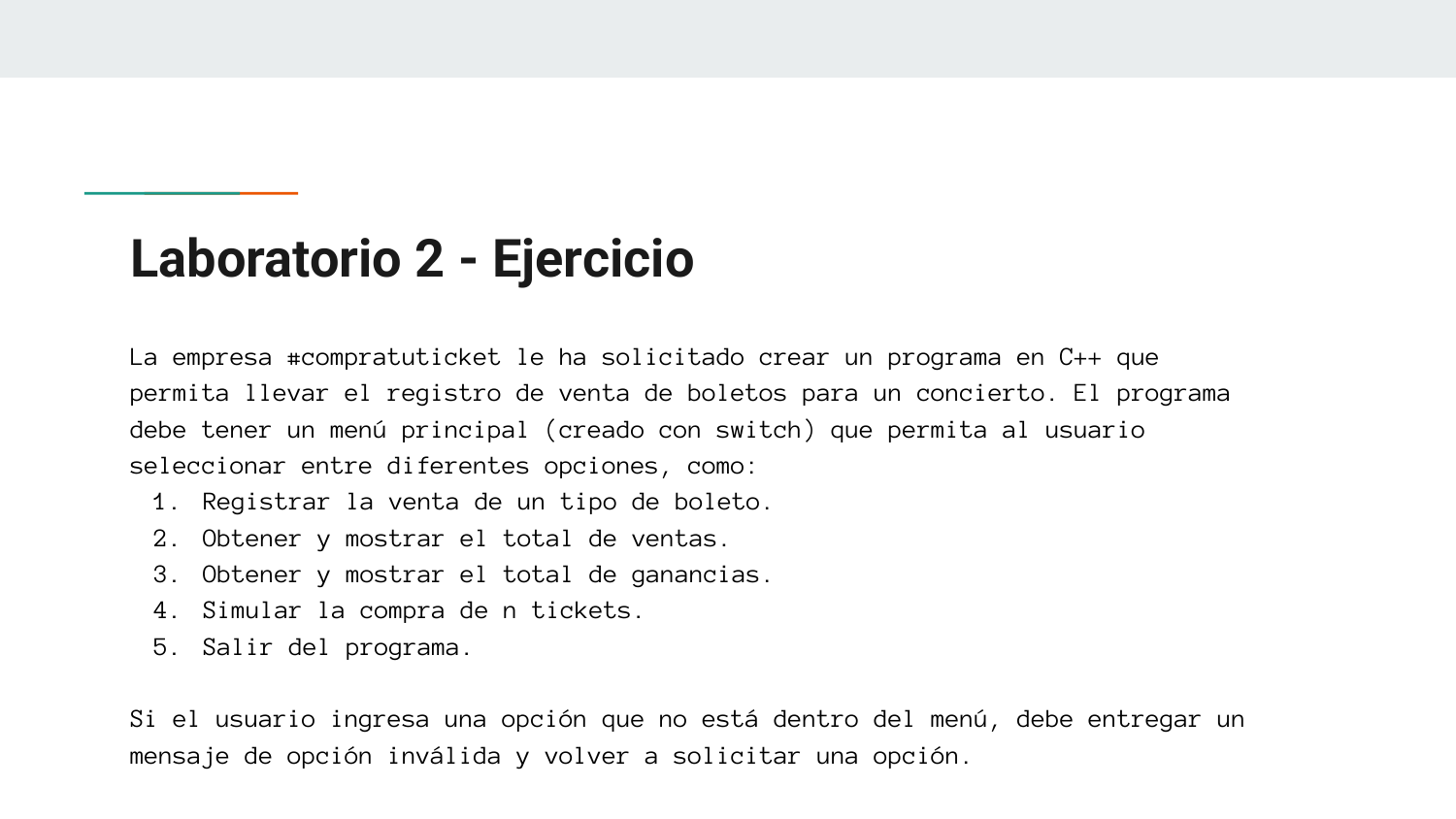

# Laboratorio 2 - Ejercicio
La empresa #compratuticket le ha solicitado crear un programa en C++ que permita llevar el registro de venta de boletos para un concierto. El programa debe tener un menú principal (creado con switch) que permita al usuario seleccionar entre diferentes opciones, como:
Registrar la venta de un tipo de boleto.
Obtener y mostrar el total de ventas.
Obtener y mostrar el total de ganancias.
Simular la compra de n tickets.
Salir del programa.

Si el usuario ingresa una opción que no está dentro del menú, debe entregar un mensaje de opción inválida y volver a solicitar una opción.